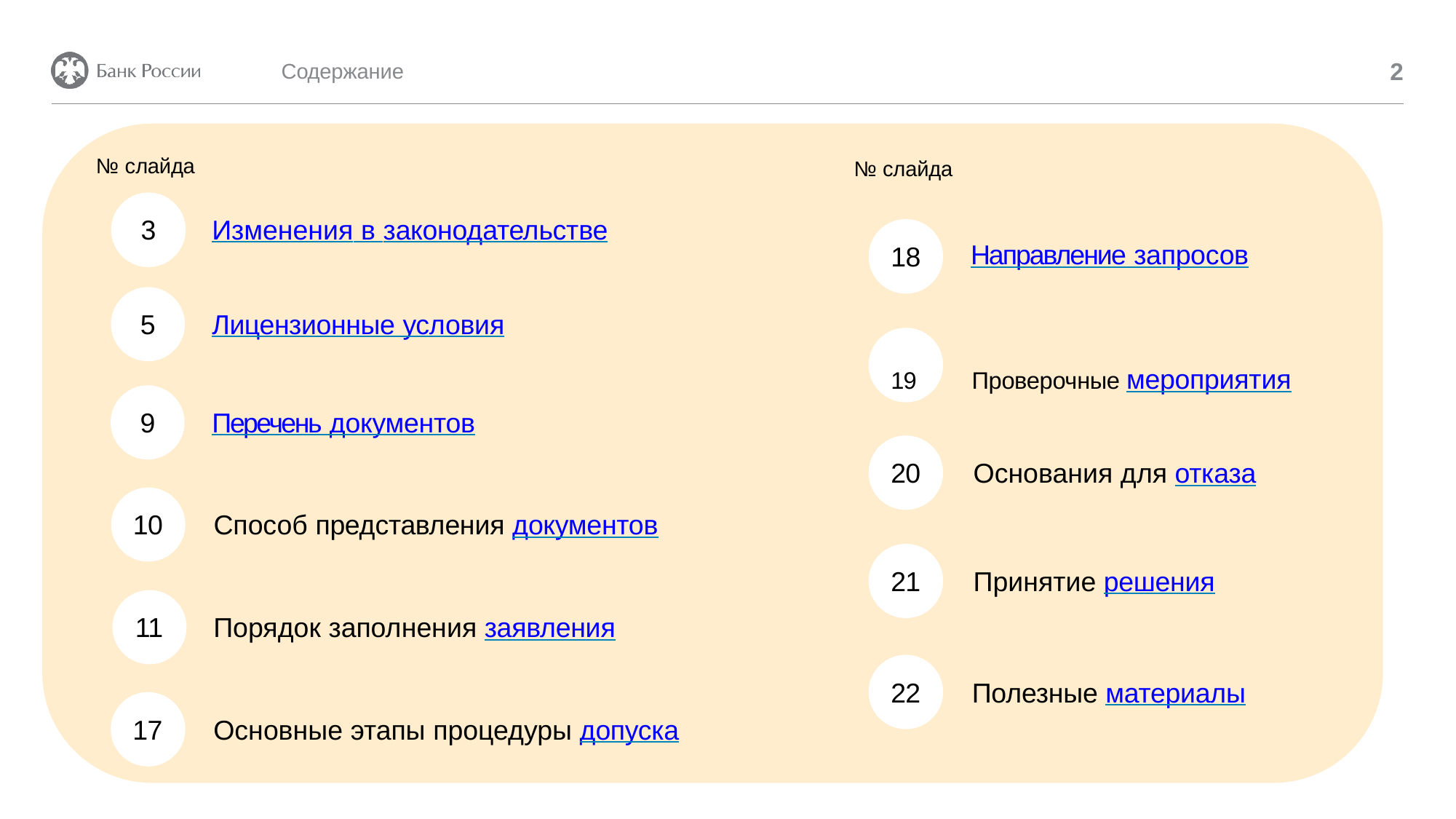

2
Содержание

№ слайда
№ слайда
Изменения в законодательстве
3

Направление запросов
18

Лицензионные условия
5

19	Проверочные мероприятия

Перечень документов
9

20	Основания для отказа

10	Способ представления документов

21	Принятие решения

11	Порядок заполнения заявления
22	Полезные материалы

17	Основные этапы процедуры допуска